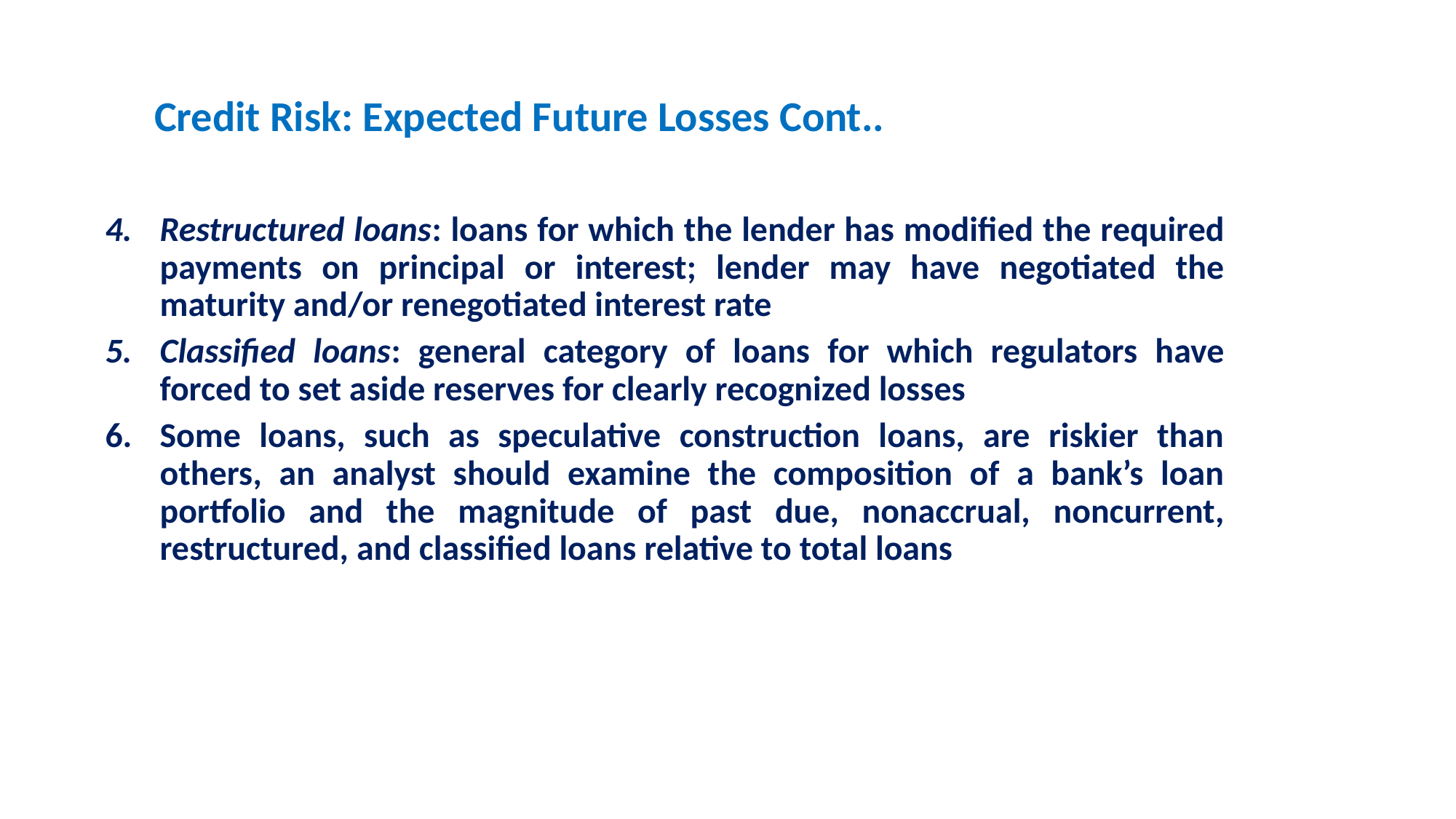

Credit Risk: Expected Future Losses Cont..
Restructured loans: loans for which the lender has modified the required payments on principal or interest; lender may have negotiated the maturity and/or renegotiated interest rate
Classified loans: general category of loans for which regulators have forced to set aside reserves for clearly recognized losses
Some loans, such as speculative construction loans, are riskier than others, an analyst should examine the composition of a bank’s loan portfolio and the magnitude of past due, nonaccrual, noncurrent, restructured, and classified loans relative to total loans